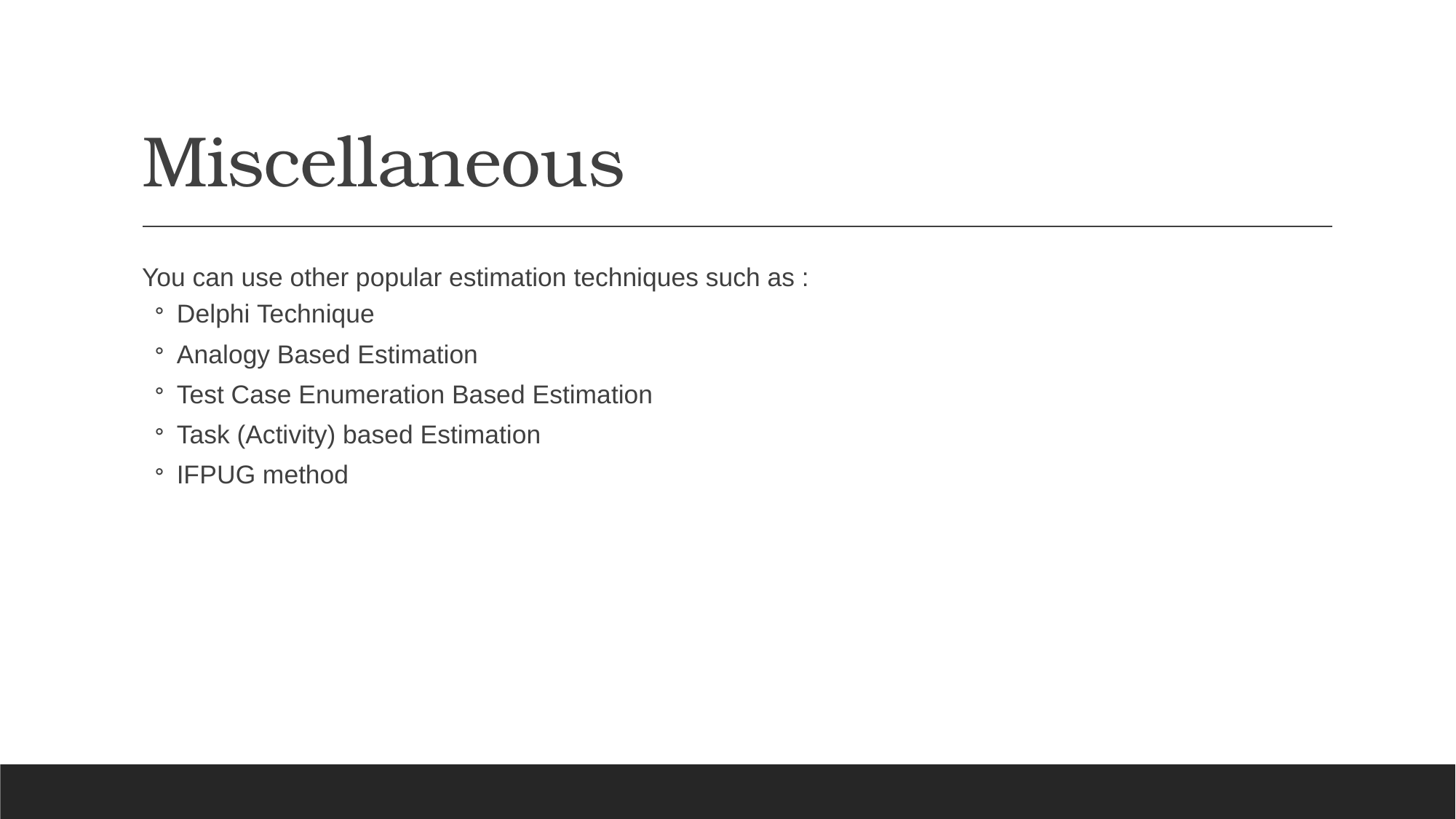

# Miscellaneous
You can use other popular estimation techniques such as :
Delphi Technique
Analogy Based Estimation
Test Case Enumeration Based Estimation
Task (Activity) based Estimation
IFPUG method